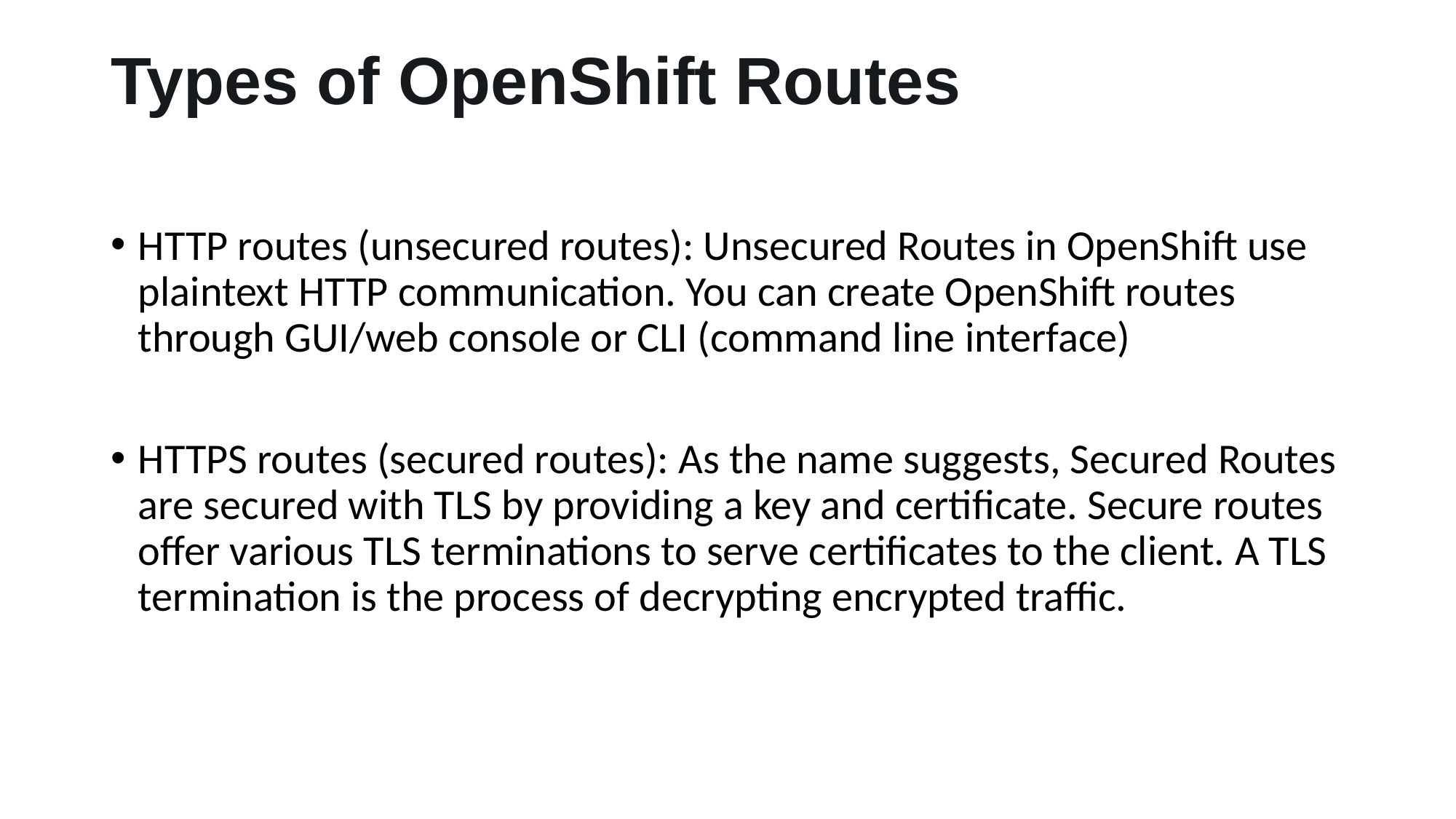

# Types of OpenShift Routes
HTTP routes (unsecured routes): Unsecured Routes in OpenShift use plaintext HTTP communication. You can create OpenShift routes through GUI/web console or CLI (command line interface)

HTTPS routes (secured routes): As the name suggests, Secured Routes are secured with TLS by providing a key and certificate. Secure routes offer various TLS terminations to serve certificates to the client. A TLS termination is the process of decrypting encrypted traffic.